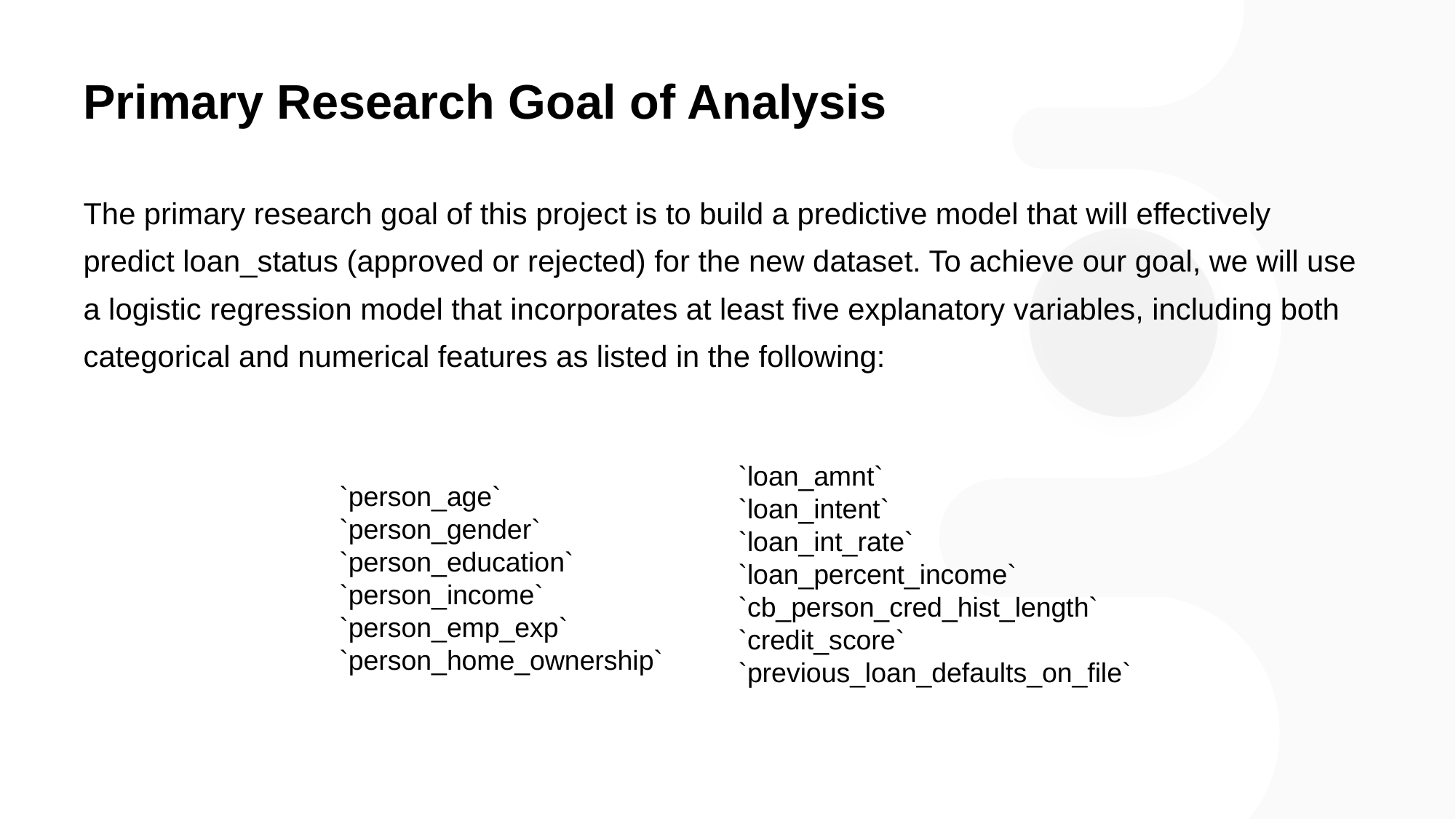

# Primary Research Goal of Analysis
The primary research goal of this project is to build a predictive model that will effectively predict loan_status (approved or rejected) for the new dataset. To achieve our goal, we will use a logistic regression model that incorporates at least five explanatory variables, including both categorical and numerical features as listed in the following:
`loan_amnt`
`loan_intent`
`loan_int_rate`
`loan_percent_income`
`cb_person_cred_hist_length`
`credit_score`
`previous_loan_defaults_on_file`
`person_age`
`person_gender`
`person_education`
`person_income`
`person_emp_exp`
`person_home_ownership`